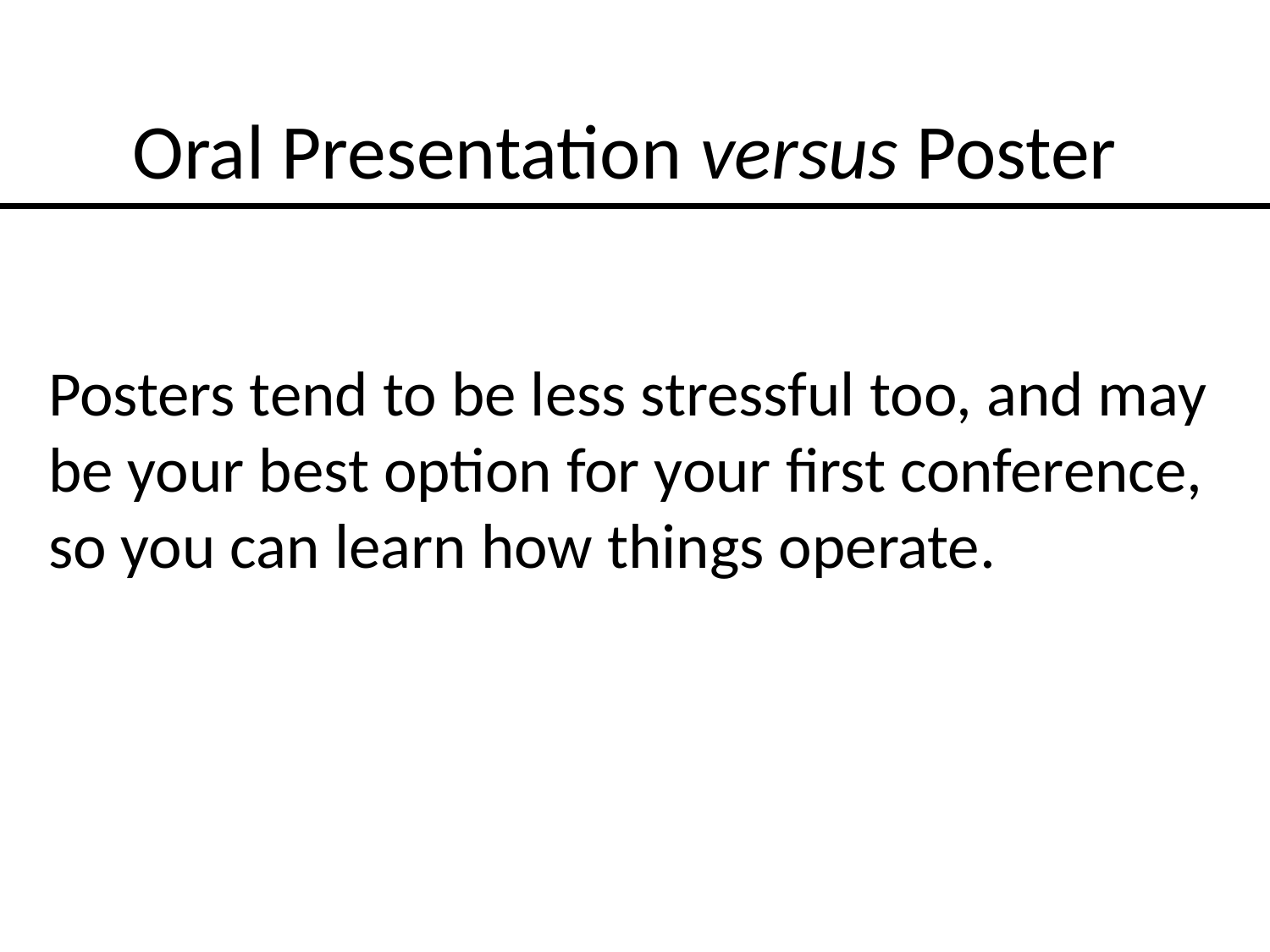

# Oral Presentation versus Poster
Posters tend to be less stressful too, and may be your best option for your first conference, so you can learn how things operate.